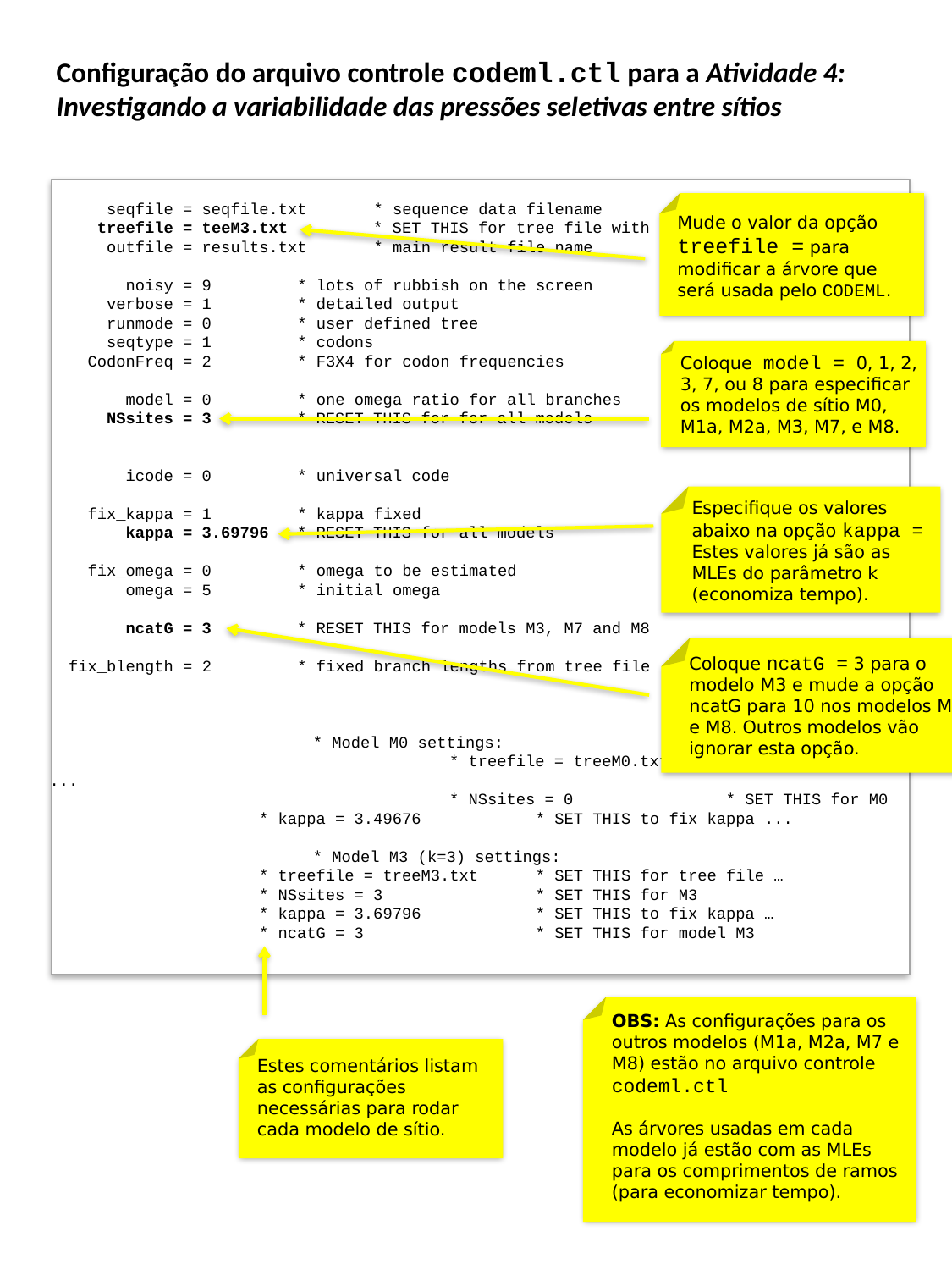

Configuração do arquivo controle codeml.ctl para a Atividade 4:  Investigando a variabilidade das pressões seletivas entre sítios

      seqfile = seqfile.txt       * sequence data filename
     treefile = teeM3.txt         * SET THIS for tree file with ML branch …
      outfile = results.txt       * main result file name

        noisy = 9         * lots of rubbish on the screen
      verbose = 1         * detailed output
      runmode = 0         * user defined tree
      seqtype = 1         * codons
    CodonFreq = 2         * F3X4 for codon frequencies

        model = 0         * one omega ratio for all branches
      NSsites = 3         * RESET THIS for for all models

        icode = 0         * universal code

    fix_kappa = 1         * kappa fixed
        kappa = 3.69796   * RESET THIS for all models

    fix_omega = 0         * omega to be estimated
        omega = 5         * initial omega

        ncatG = 3         * RESET THIS for models M3, M7 and M8

  fix_blength = 2         * fixed branch lengths from tree file

		 * Model M0 settings:
    			  * treefile = treeM0.txt      * SET THIS for tree file ...
   			  * NSsites = 0                * SET THIS for M0
                      * kappa = 3.49676            * SET THIS to fix kappa ...

		 * Model M3 (k=3) settings:
                      * treefile = treeM3.txt      * SET THIS for tree file …
                      * NSsites = 3                * SET THIS for M3
                      * kappa = 3.69796            * SET THIS to fix kappa …
                      * ncatG = 3                  * SET THIS for model M3

Mude o valor da opção treefile = para modificar a árvore que será usada pelo CODEML.

Coloque  model = 0, 1, 2, 3, 7, ou 8 para especificar os modelos de sítio M0, M1a, M2a, M3, M7, e M8.

Especifique os valores abaixo na opção kappa = Estes valores já são as MLEs do parâmetro k (economiza tempo).

Coloque ncatG = 3 para o modelo M3 e mude a opção ncatG para 10 nos modelos M7 e M8. Outros modelos vão ignorar esta opção.

OBS: As configurações para os outros modelos (M1a, M2a, M7 e M8) estão no arquivo controle codeml.ctl

As árvores usadas em cada modelo já estão com as MLEs para os comprimentos de ramos (para economizar tempo).

Estes comentários listam as configurações necessárias para rodar cada modelo de sítio.